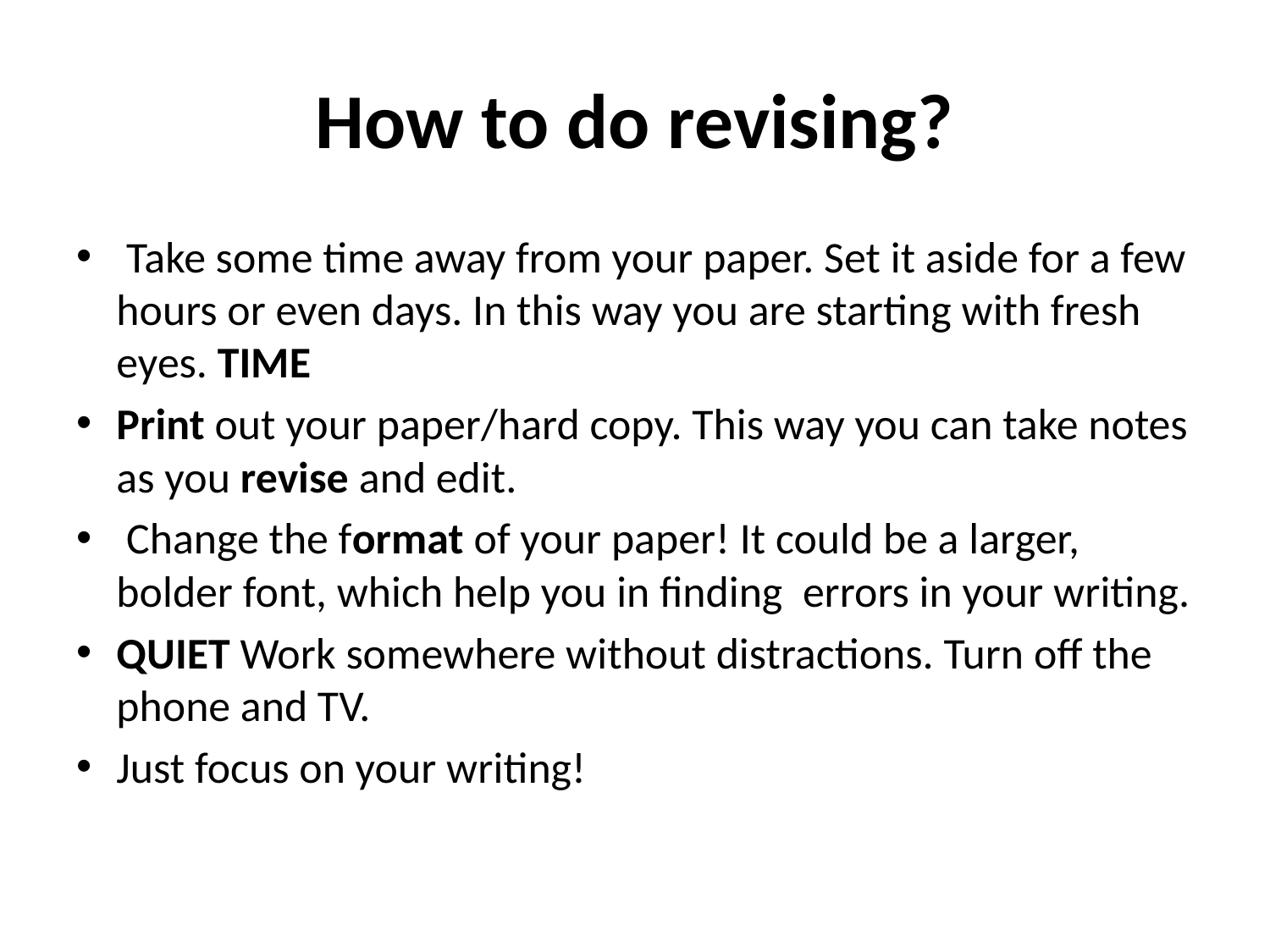

# How to do revising?
 Take some time away from your paper. Set it aside for a few hours or even days. In this way you are starting with fresh eyes. TIME
Print out your paper/hard copy. This way you can take notes as you revise and edit.
 Change the format of your paper! It could be a larger, bolder font, which help you in finding  errors in your writing.
QUIET Work somewhere without distractions. Turn off the phone and TV.
Just focus on your writing!